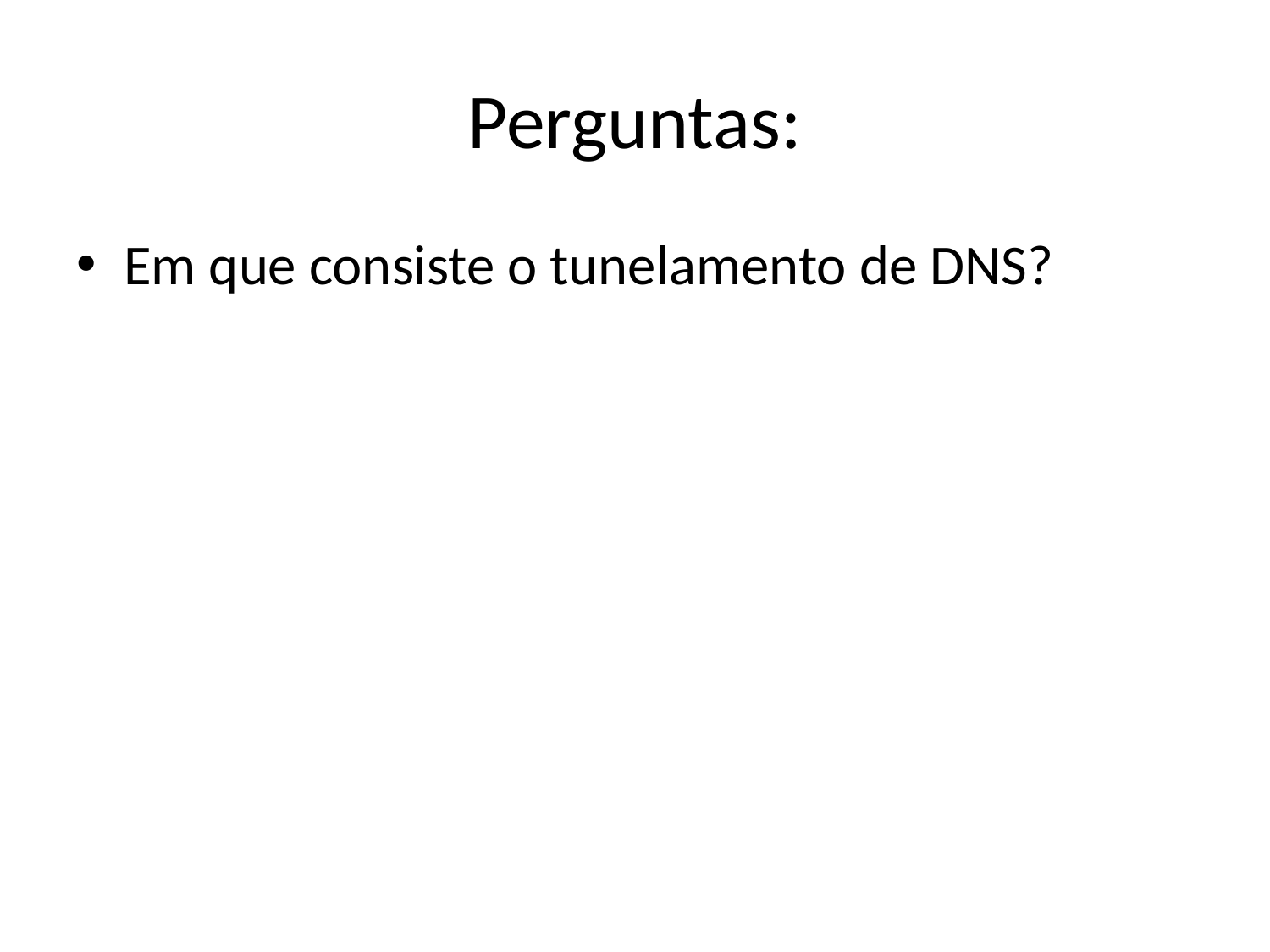

# Perguntas:
Em que consiste o tunelamento de DNS?